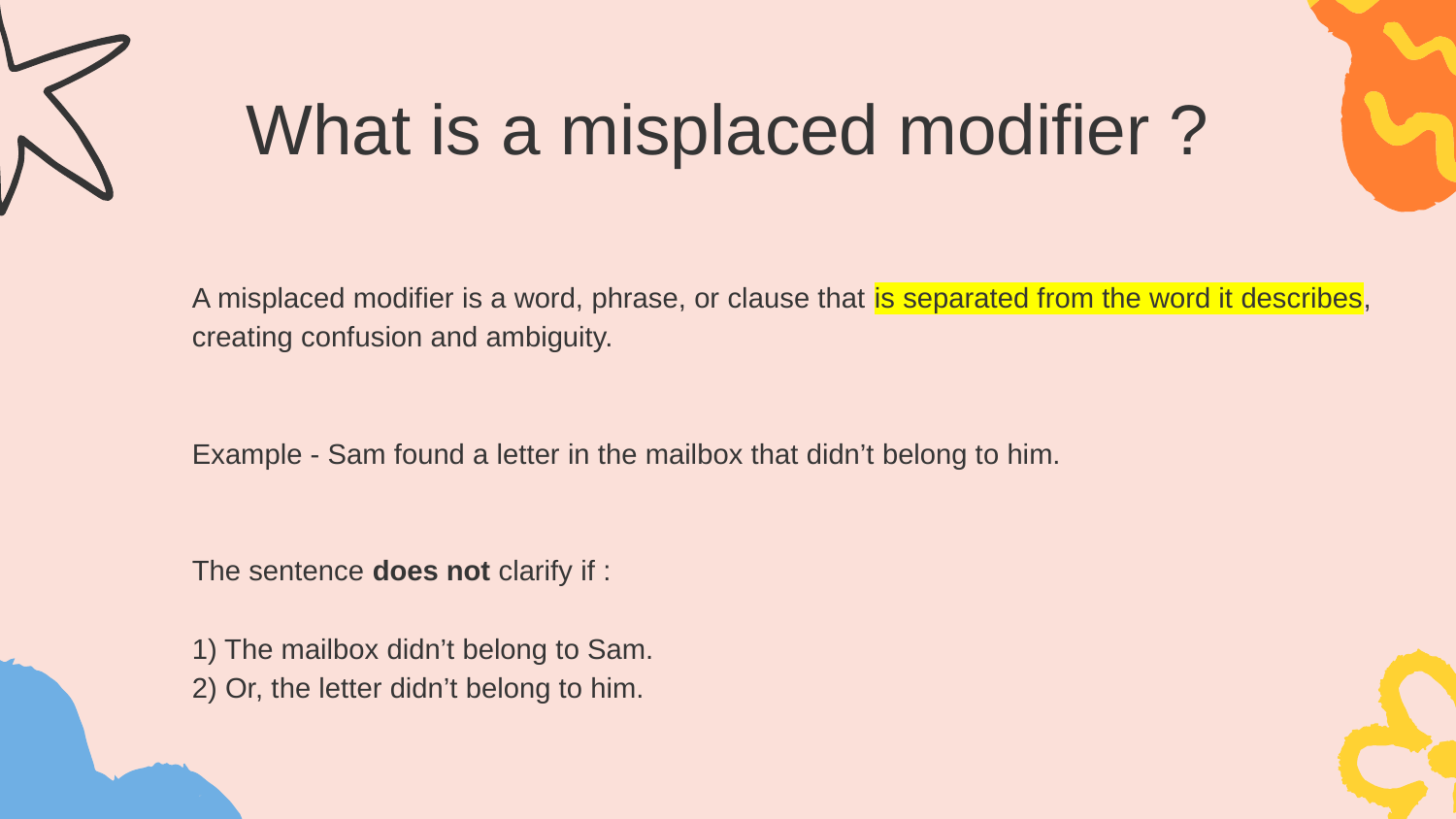

# What is a misplaced modifier ?
A misplaced modifier is a word, phrase, or clause that is separated from the word it describes, creating confusion and ambiguity.

Example - Sam found a letter in the mailbox that didn’t belong to him.

The sentence does not clarify if :

1) The mailbox didn’t belong to Sam.
2) Or, the letter didn’t belong to him.